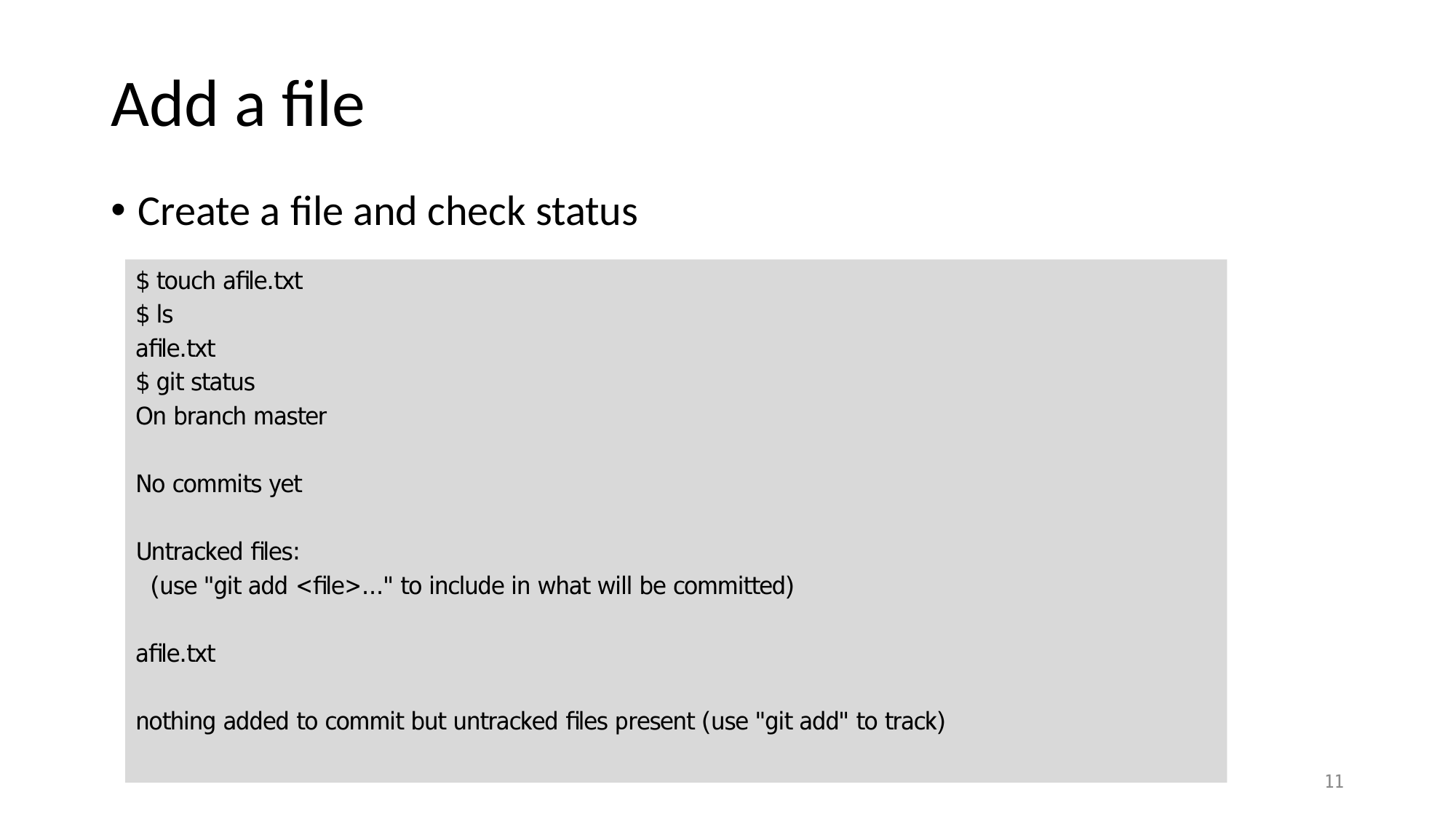

# Add a file
Create a file and check status

$ touch afile.txt
$ ls
afile.txt
$ git status
On branch master

No commits yet

Untracked files:
  (use "git add <file>..." to include in what will be committed)

afile.txt

nothing added to commit but untracked files present (use "git add" to track)

11